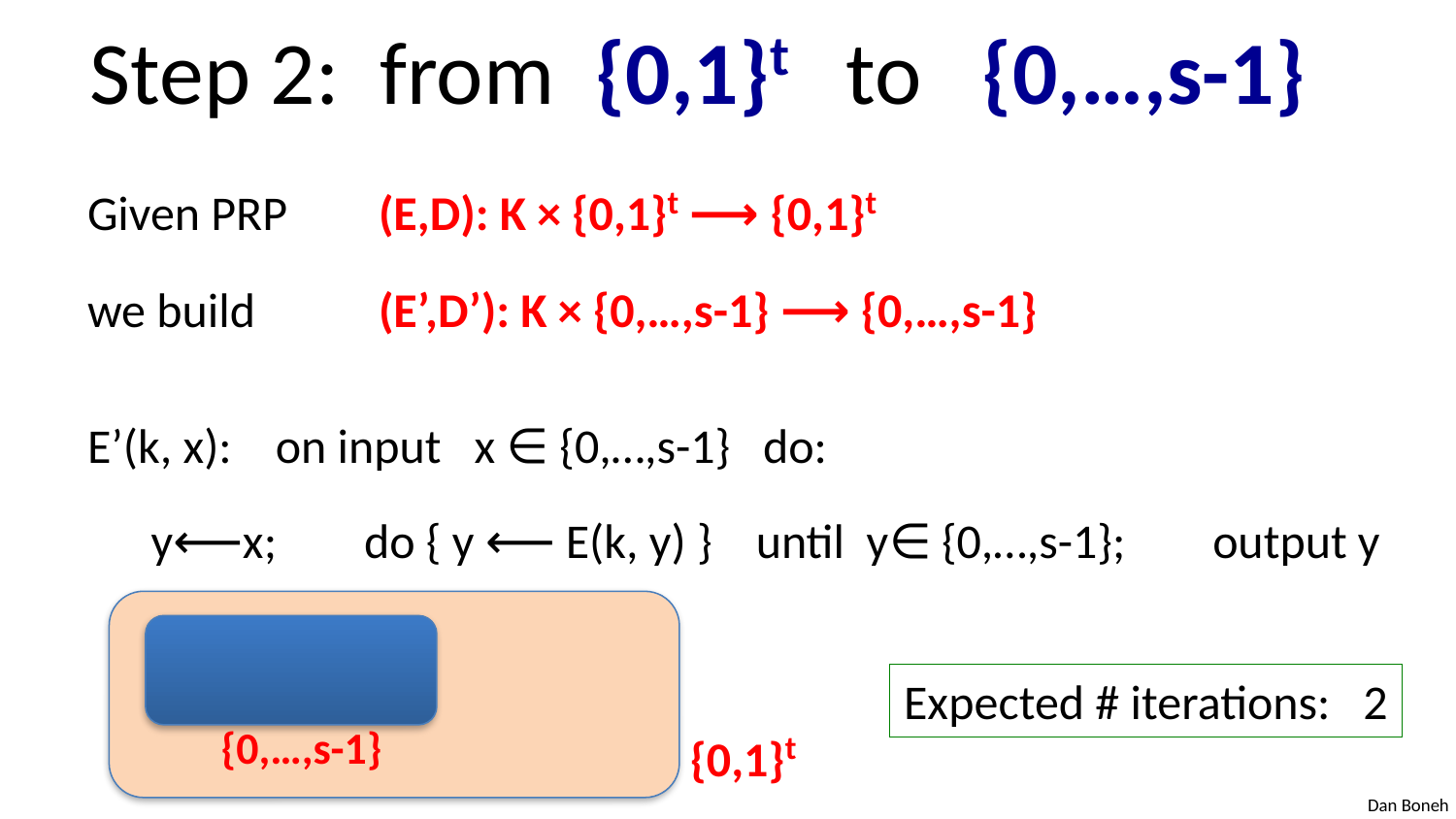

# Step 2:  from  {0,1}t   to   {0,…,s-1}
Given PRP	(E,D): K × {0,1}t ⟶ {0,1}t
we build	(E’,D’): K × {0,…,s-1} ⟶ {0,…,s-1}

E’(k, x):    on input   x ∈ {0,…,s-1}   do:
y⟵x;        do { y ⟵ E(k, y) }    until  y∈ {0,…,s-1};        output y

{0,…,s-1}
{0,1}t
Expected # iterations:   2